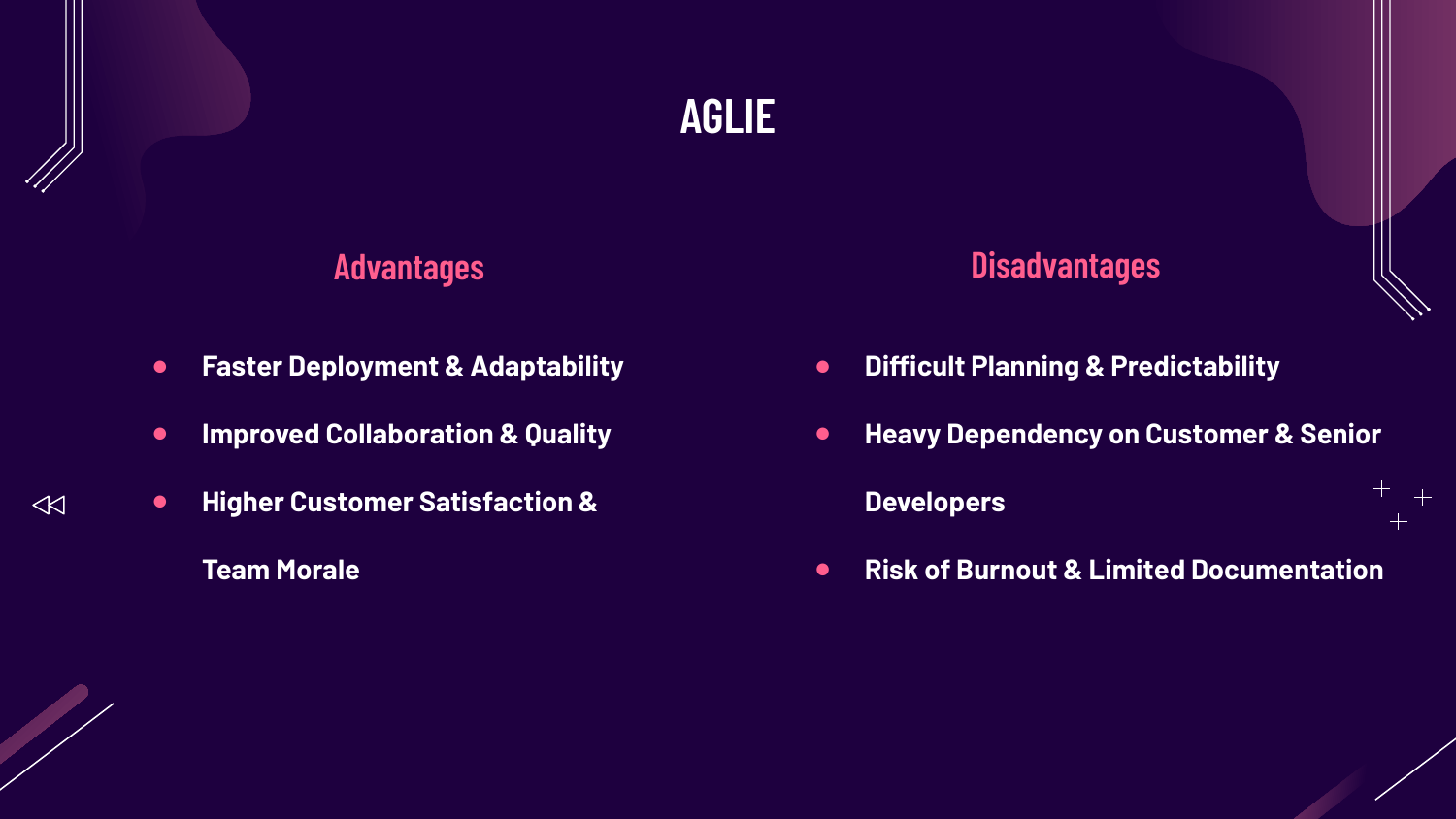

# AGLIE
Disadvantages
Advantages
Faster Deployment & Adaptability
Improved Collaboration & Quality
Higher Customer Satisfaction & Team Morale
Difficult Planning & Predictability
Heavy Dependency on Customer & Senior Developers
Risk of Burnout & Limited Documentation